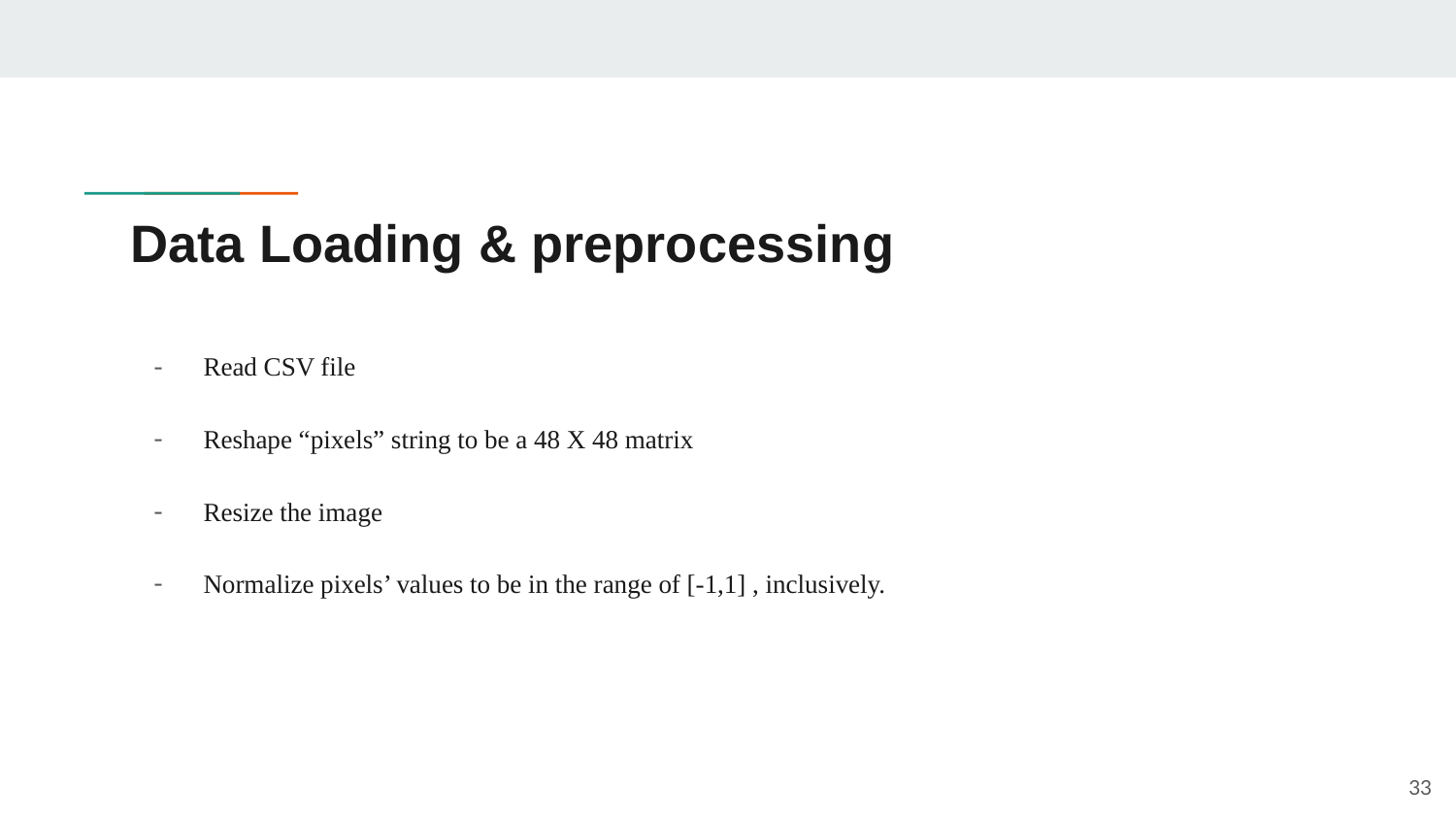

# Data Loading & preprocessing
Read CSV file

Reshape “pixels” string to be a 48 X 48 matrix

Resize the image

Normalize pixels’ values to be in the range of [-1,1] , inclusively.

33